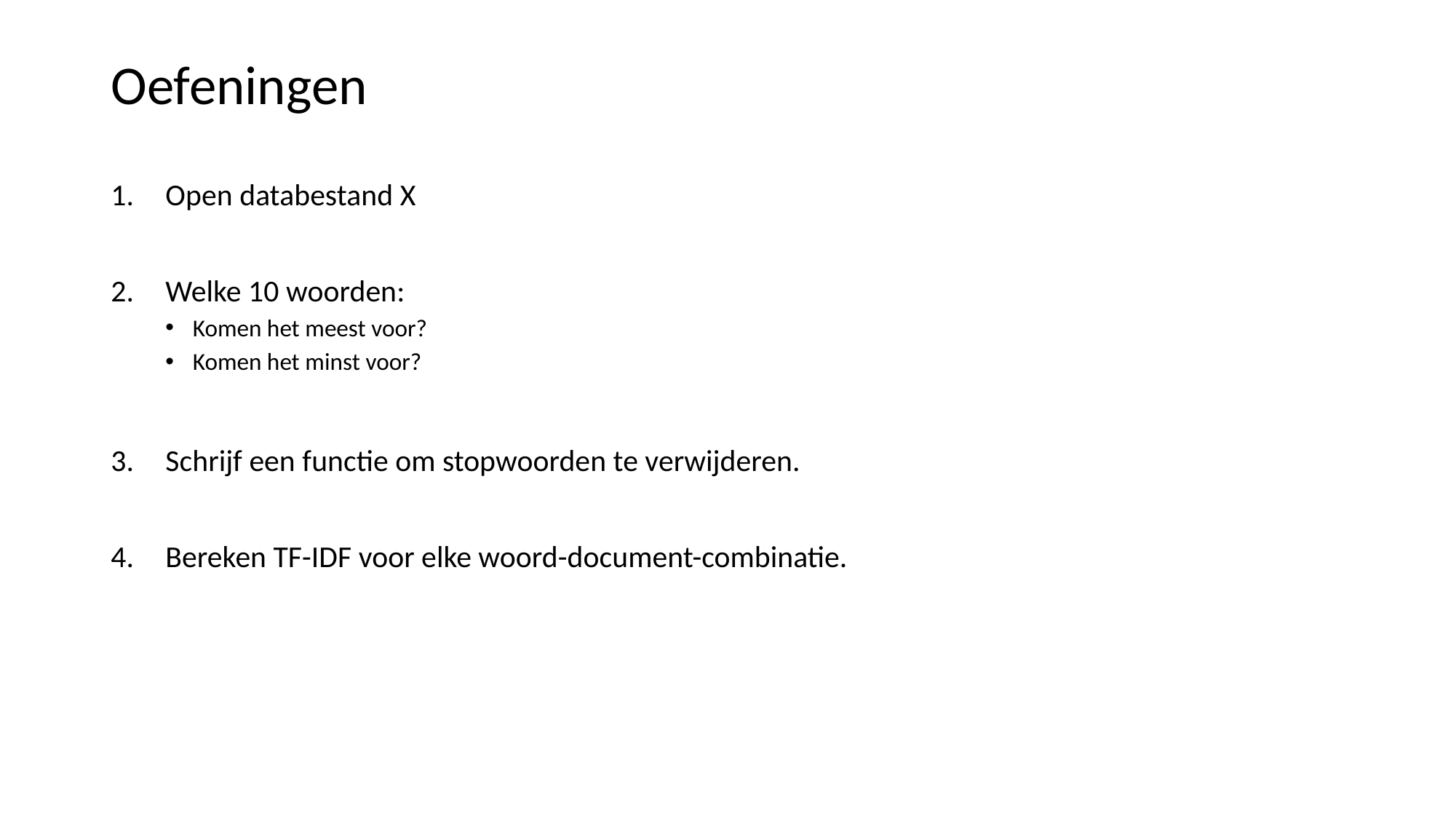

# Oefeningen
Open databestand X

Welke 10 woorden:
Komen het meest voor?
Komen het minst voor?

Schrijf een functie om stopwoorden te verwijderen.

Bereken TF-IDF voor elke woord-document-combinatie.